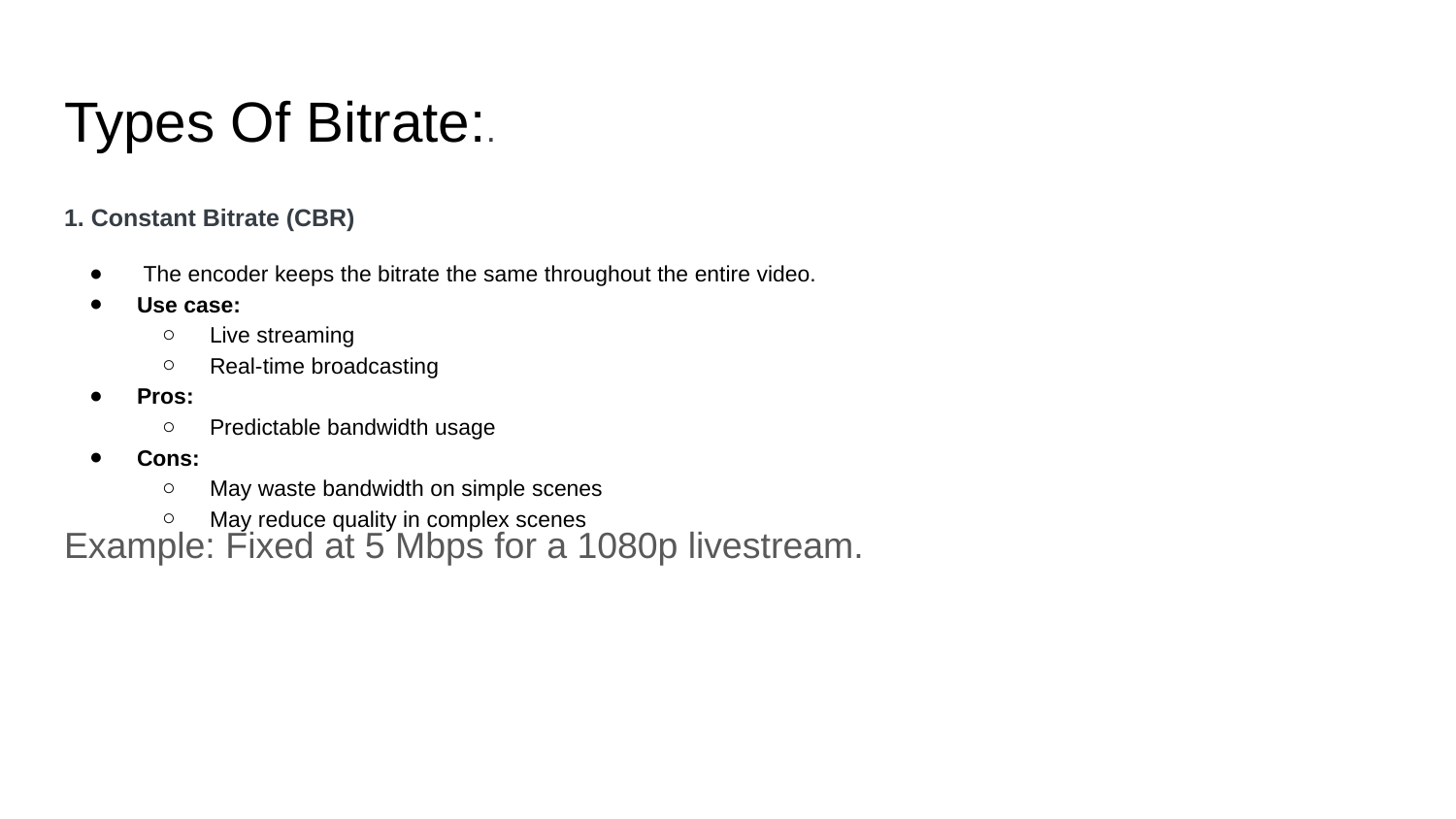

# Types Of Bitrate:.
1. Constant Bitrate (CBR)
 The encoder keeps the bitrate the same throughout the entire video.
Use case:
Live streaming
Real-time broadcasting
Pros:
Predictable bandwidth usage
Cons:
May waste bandwidth on simple scenes
May reduce quality in complex scenes
Example: Fixed at 5 Mbps for a 1080p livestream.